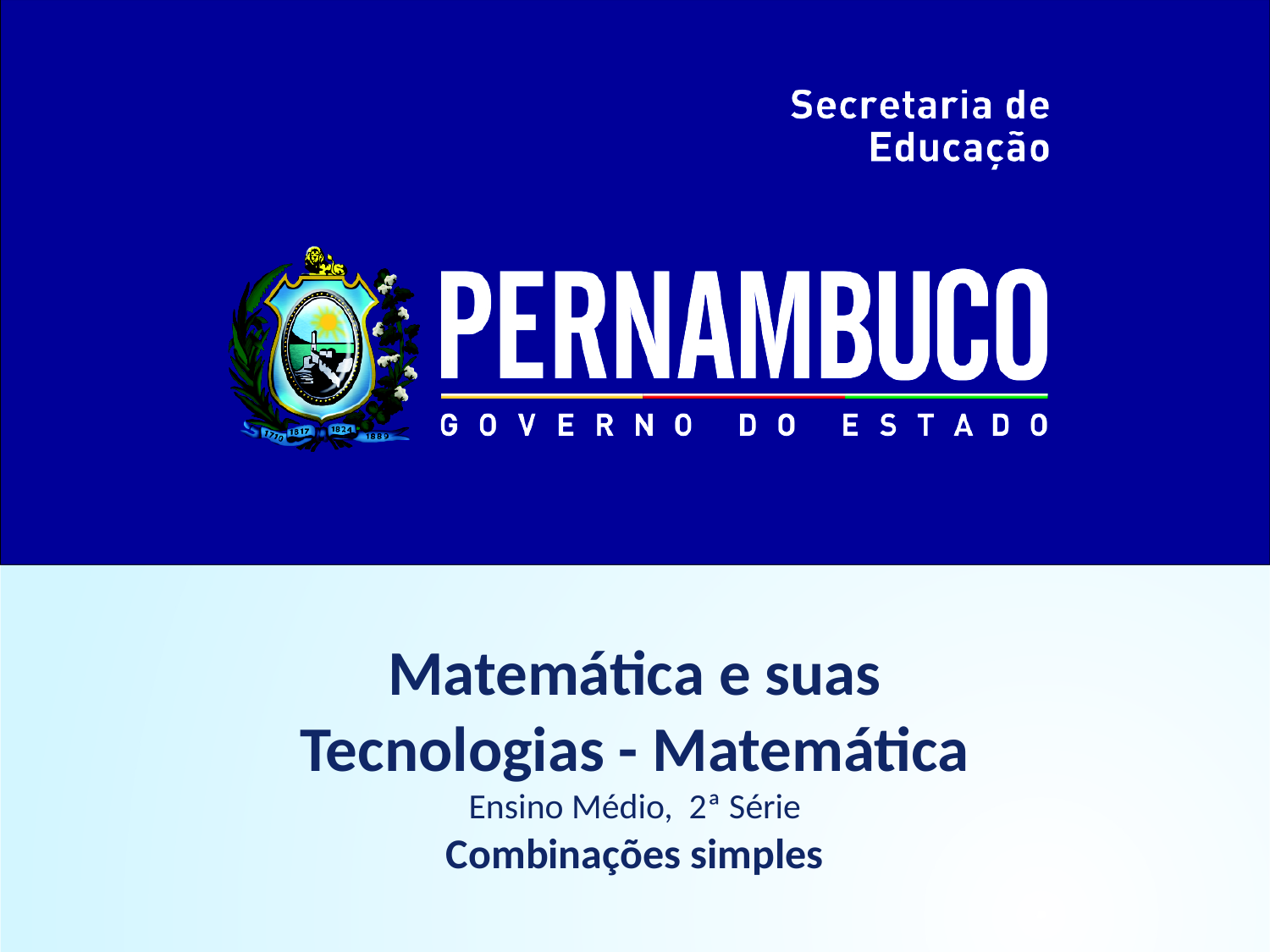

Matemática e suas
Tecnologias - Matemática
Ensino Médio,  2ª Série
Combinações simples